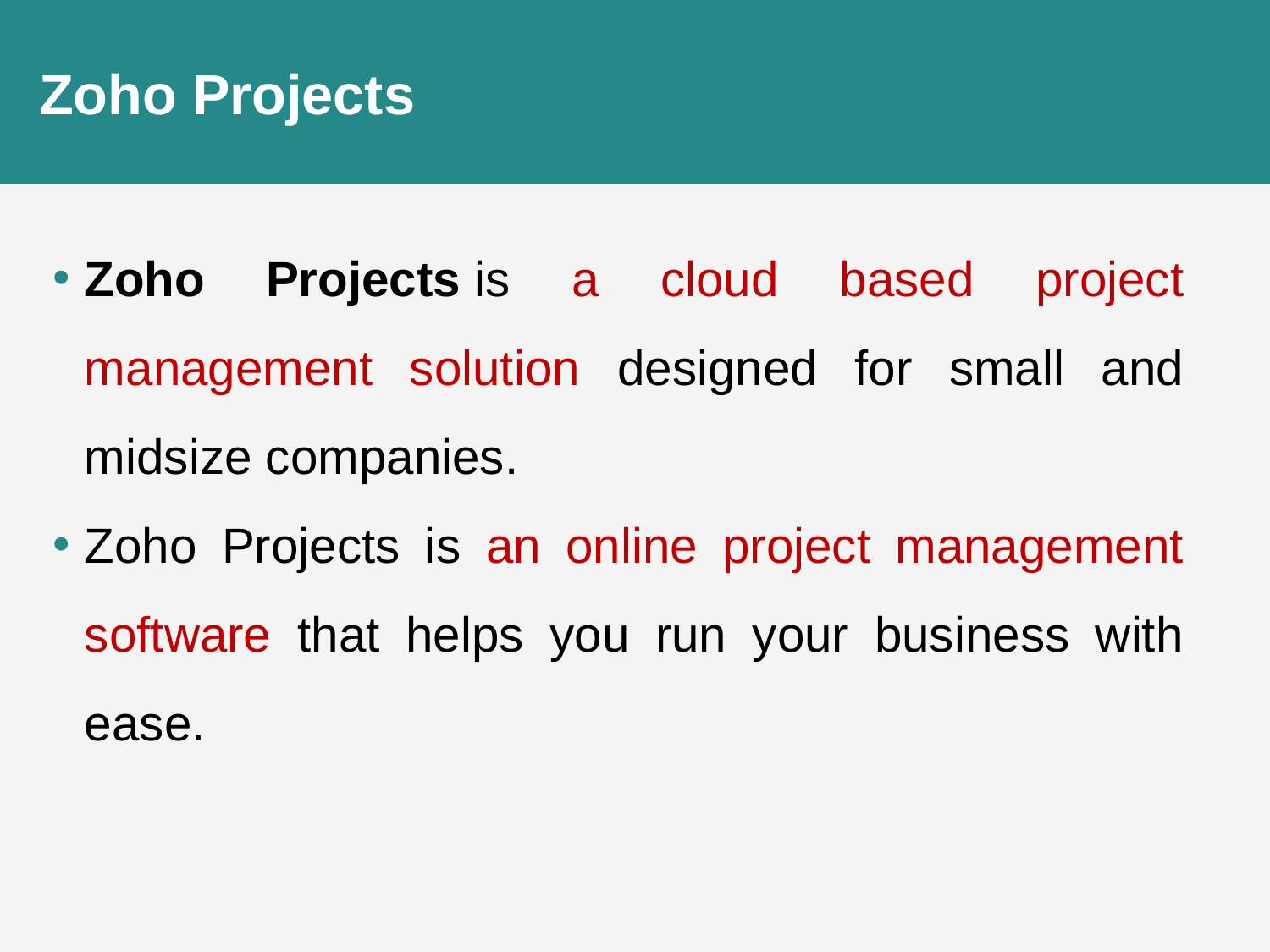

# Zoho Projects
Zoho Projects is a cloud based project management solution designed for small and midsize companies.
Zoho Projects is an online project management software that helps you run your business with ease.